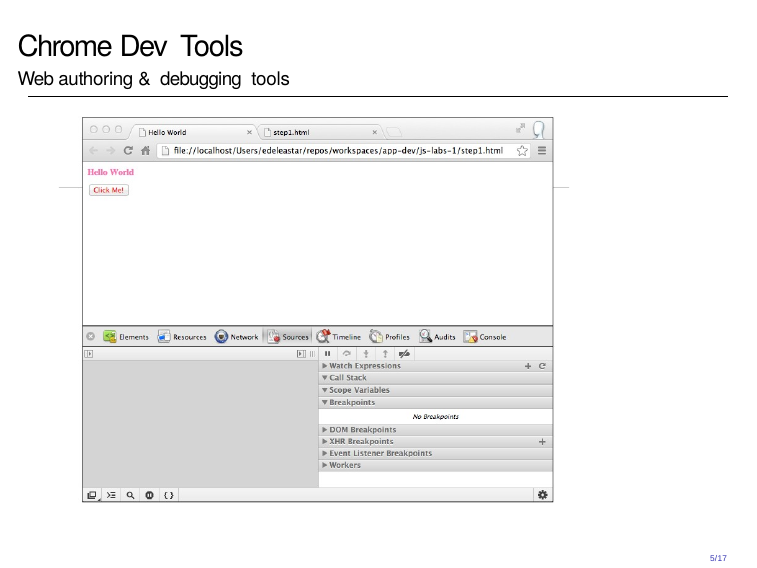

# Chrome Dev Tools
Web authoring & debugging  tools

5/17